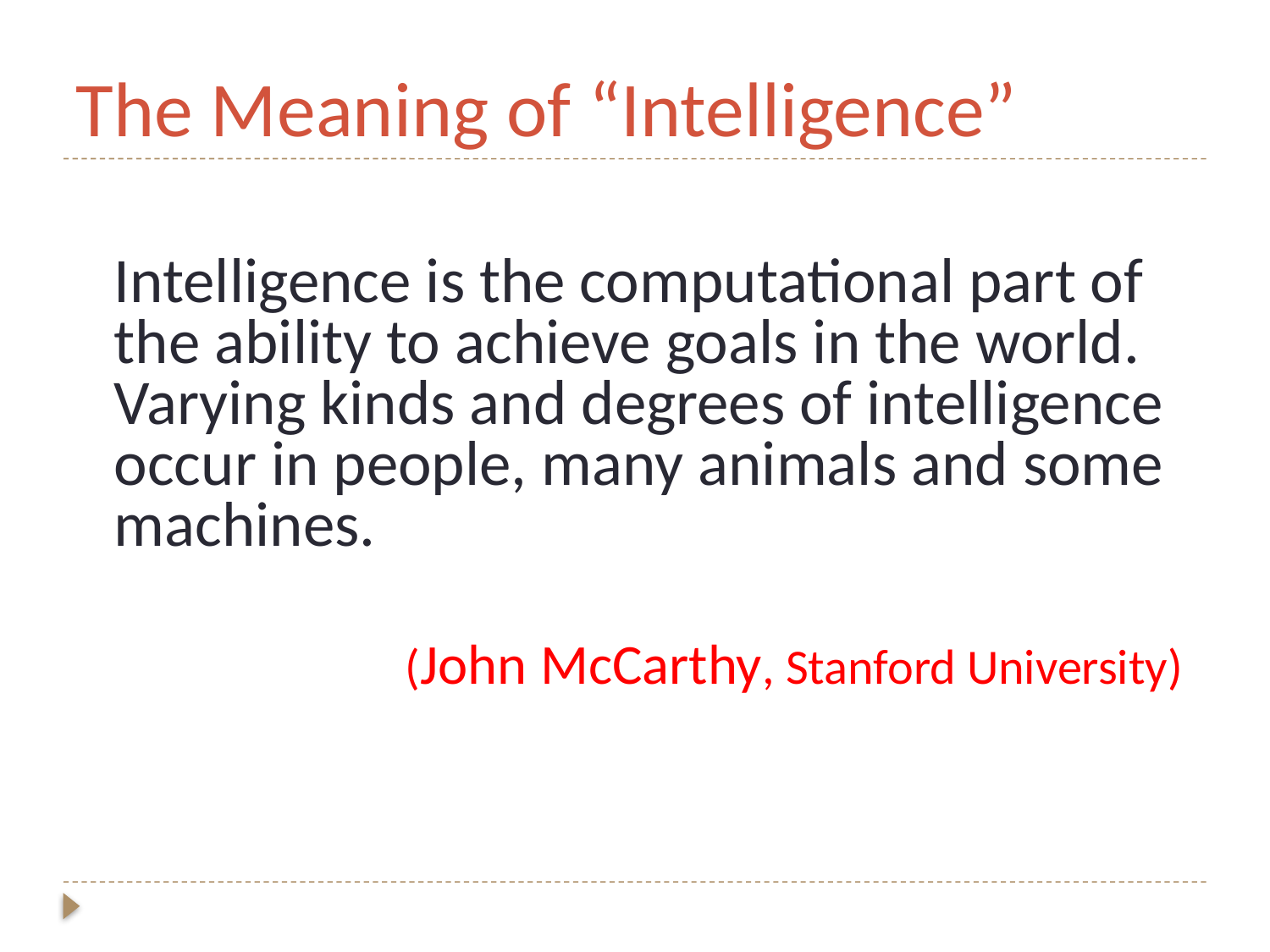

# The Meaning of “Intelligence”

	Intelligence is the computational part of the ability to achieve goals in the world. Varying kinds and degrees of intelligence occur in people, many animals and some machines.

(John McCarthy, Stanford University)